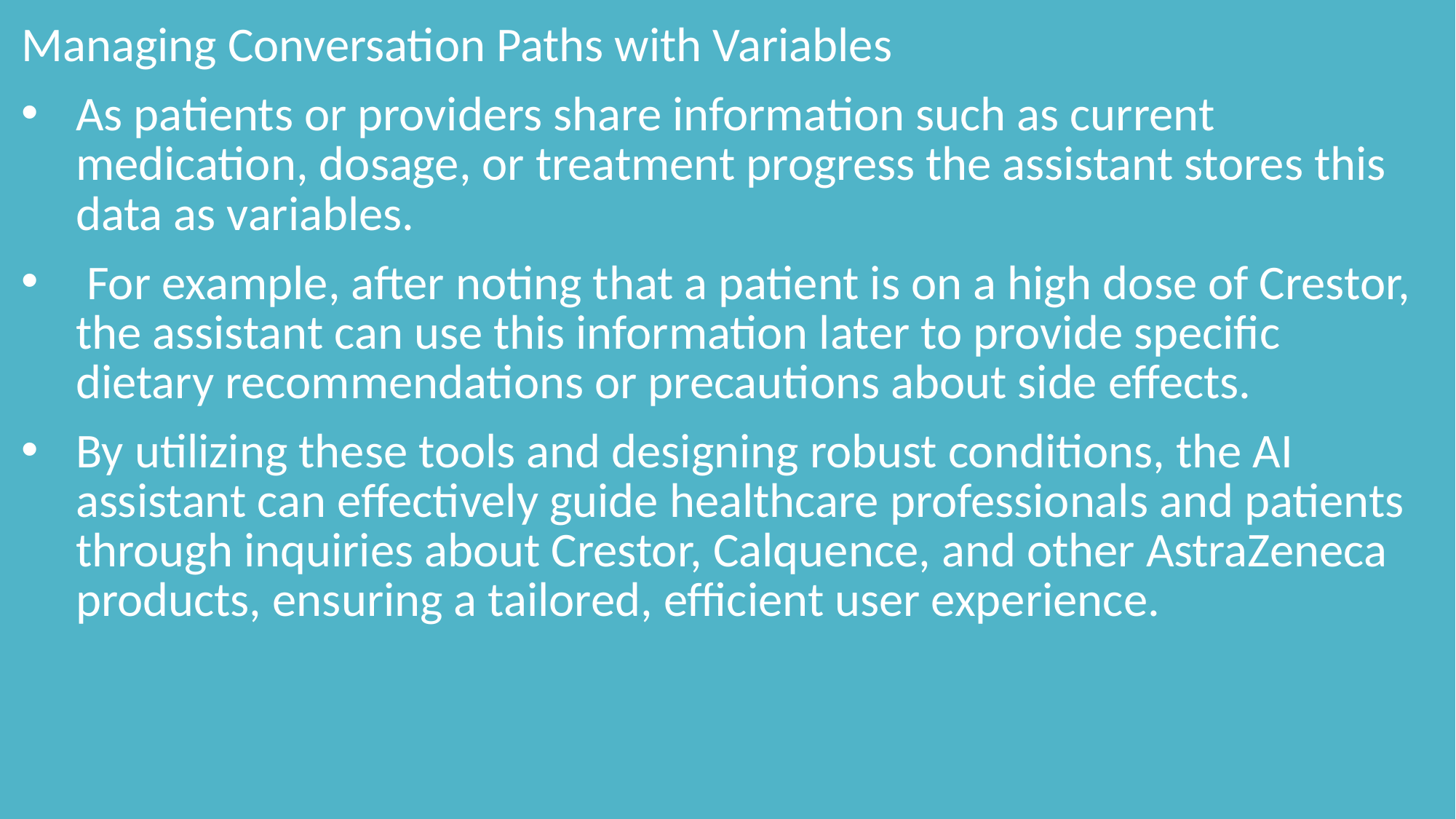

Managing Conversation Paths with Variables
As patients or providers share information such as current medication, dosage, or treatment progress the assistant stores this data as variables.
 For example, after noting that a patient is on a high dose of Crestor, the assistant can use this information later to provide specific dietary recommendations or precautions about side effects.
By utilizing these tools and designing robust conditions, the AI assistant can effectively guide healthcare professionals and patients through inquiries about Crestor, Calquence, and other AstraZeneca products, ensuring a tailored, efficient user experience.